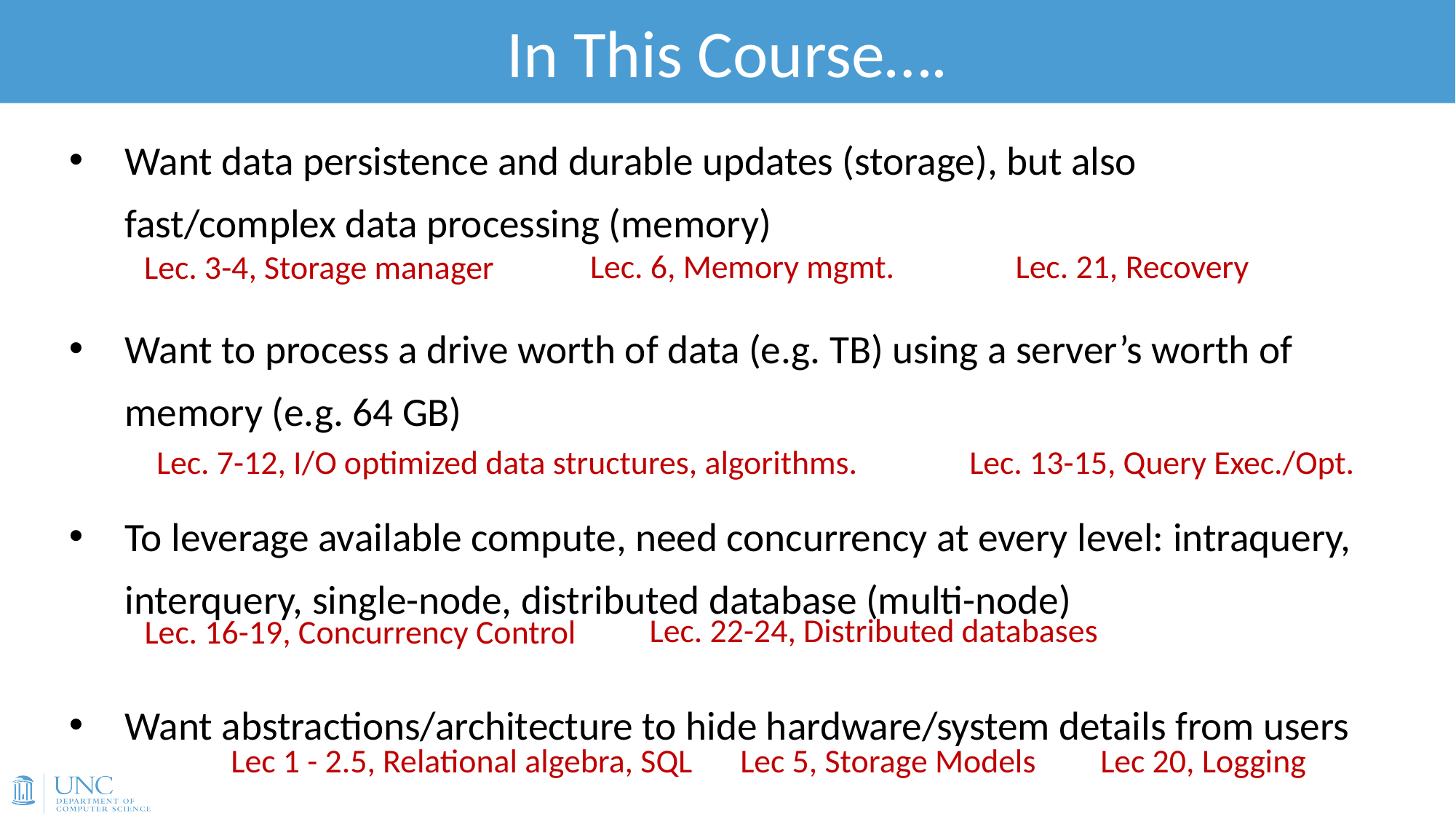

# In This Course….
Want data persistence and durable updates (storage), but also fast/complex data processing (memory)

Want to process a drive worth of data (e.g. TB) using a server’s worth of memory (e.g. 64 GB)

To leverage available compute, need concurrency at every level: intraquery, interquery, single-node, distributed database (multi-node)

Want abstractions/architecture to hide hardware/system details from users
Lec. 6, Memory mgmt.
Lec. 21, Recovery
Lec. 3-4, Storage manager
Lec. 13-15, Query Exec./Opt.
Lec. 7-12, I/O optimized data structures, algorithms.
Lec. 22-24, Distributed databases
Lec. 16-19, Concurrency Control
Lec 1 - 2.5, Relational algebra, SQL
Lec 20, Logging
Lec 5, Storage Models